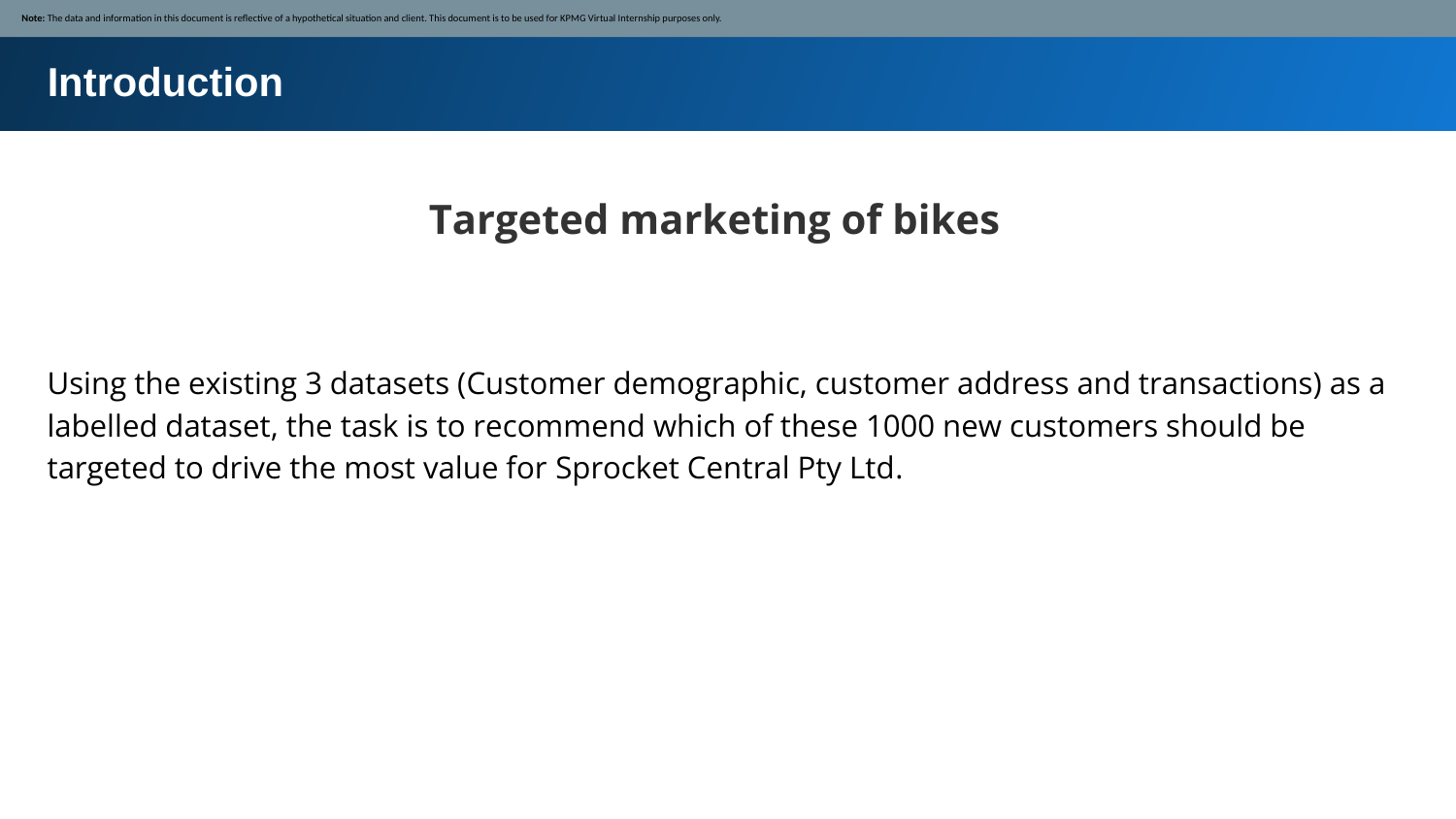

Note: The data and information in this document is reflective of a hypothetical situation and client. This document is to be used for KPMG Virtual Internship purposes only.
Introduction
Targeted marketing of bikes
Using the existing 3 datasets (Customer demographic, customer address and transactions) as a labelled dataset, the task is to recommend which of these 1000 new customers should be targeted to drive the most value for Sprocket Central Pty Ltd.